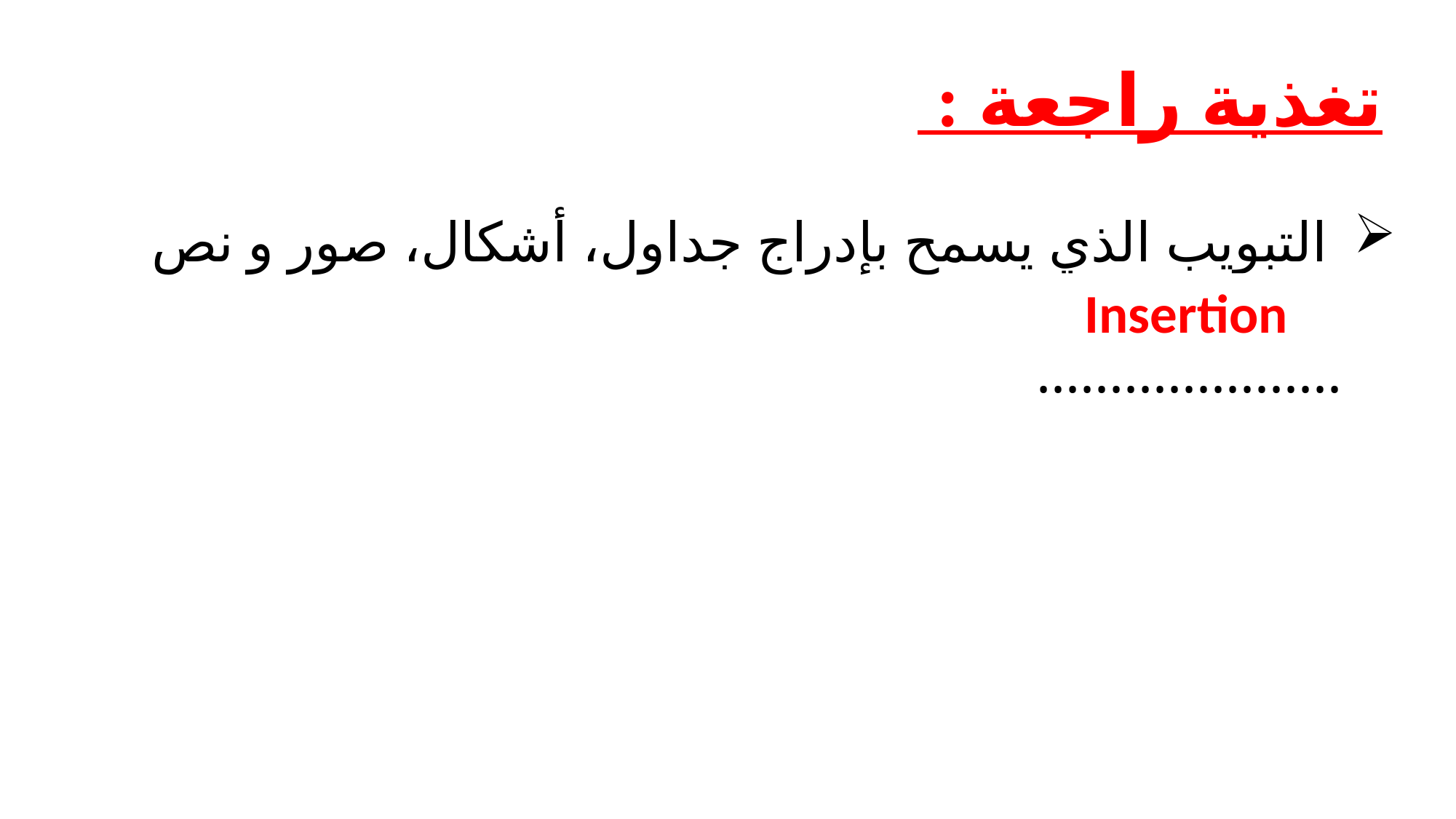

تغذية راجعة :
التبويب الذي يسمح بإدراج جداول، أشكال، صور و نص فني هو
.....................
Insertion